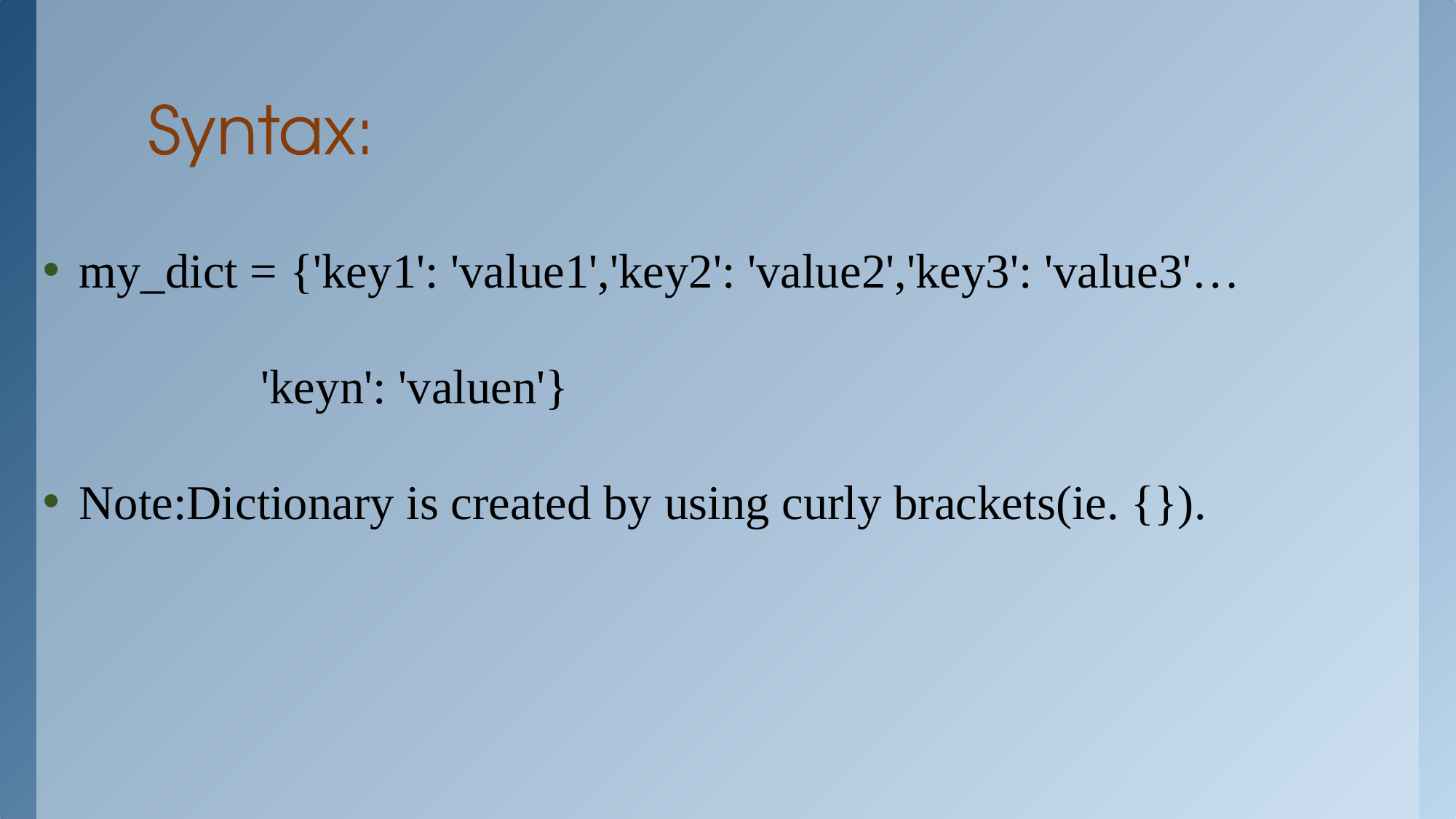

# Syntax:
my_dict = {'key1': 'value1','key2': 'value2','key3': 'value3'…
		'keyn': 'valuen'}
Note:Dictionary is created by using curly brackets(ie. {}).